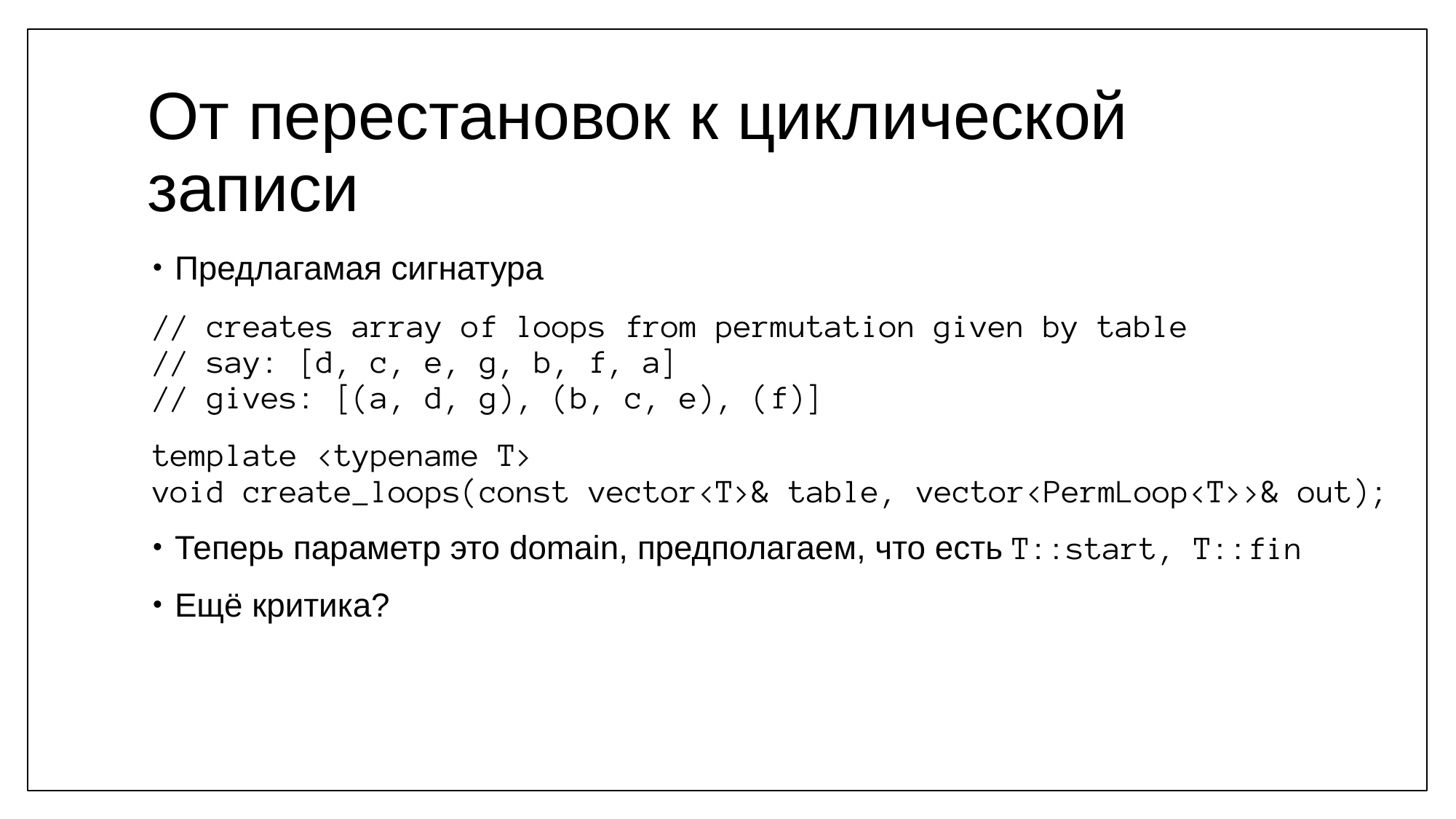

# От перестановок к циклической записи
Предлагамая сигнатура
// creates array of loops from permutation given by table
// say: [d, c, e, g, b, f, a]
// gives: [(a, d, g), (b, c, e), (f)]
template <typename T>
void create_loops(const vector<T>& table, vector<PermLoop<T>>& out);
Теперь параметр это domain, предполагаем, что есть T::start, T::fin
Ещё критика?